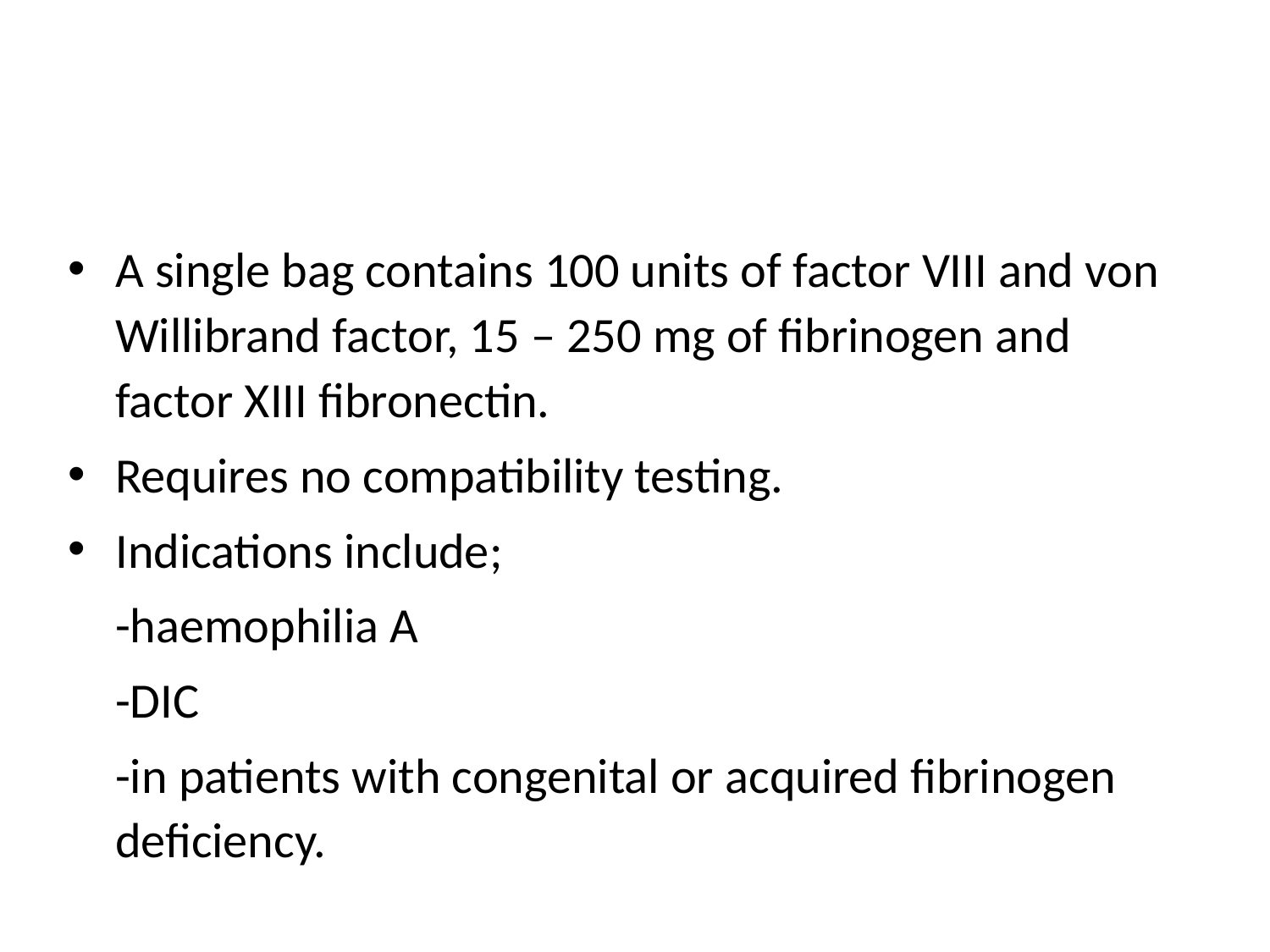

A single bag contains 100 units of factor VIII and von Willibrand factor, 15 – 250 mg of fibrinogen and factor XIII fibronectin.
Requires no compatibility testing.
Indications include;
	-haemophilia A
	-DIC
	-in patients with congenital or acquired fibrinogen deficiency.